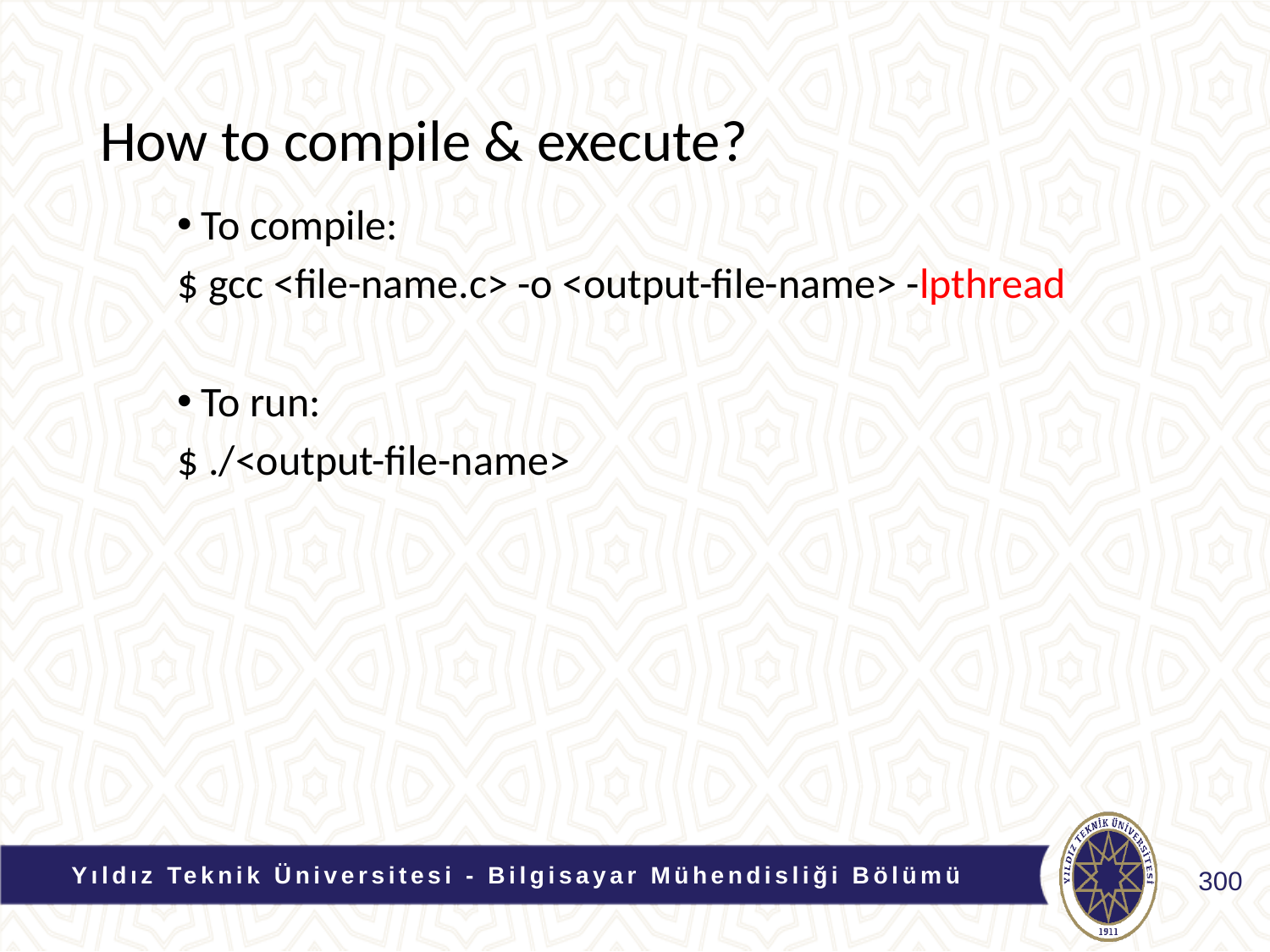

# How to compile & execute?
To compile:
$ gcc <file-name.c> -o <output-file-name> -lpthread

To run:
$ ./<output-file-name>
Yıldız Teknik Üniversitesi - Bilgisayar Mühendisliği Bölümü
300